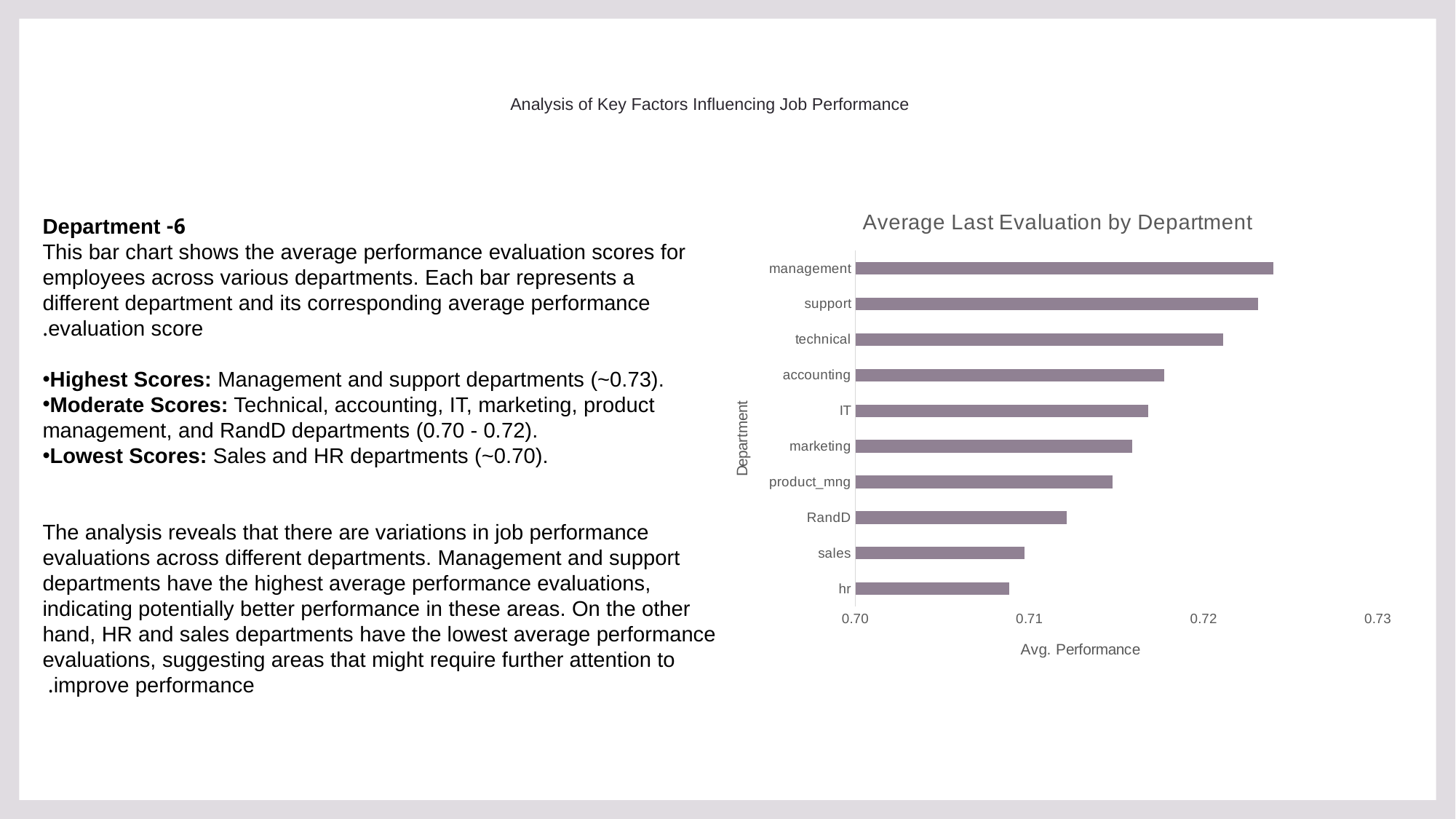

# Analysis of Key Factors Influencing Job Performance

### Chart: Average Last Evaluation by Department

| Category | Average of last_evaluation |
|---|---|
| hr | 0.7088497970230044 |
| sales | 0.7097173913043466 |
| RandD | 0.7121219822109279 |
| product_mng | 0.7147560975609766 |
| marketing | 0.7158857808857806 |
| IT | 0.716829665851672 |
| accounting | 0.717718383311604 |
| technical | 0.7210992647058838 |
| support | 0.7231090174966335 |
| management | 0.7240000000000004 |
6- Department
This bar chart shows the average performance evaluation scores for employees across various departments. Each bar represents a different department and its corresponding average performance evaluation score.

Highest Scores: Management and support departments (~0.73).
Moderate Scores: Technical, accounting, IT, marketing, product management, and RandD departments (0.70 - 0.72).
Lowest Scores: Sales and HR departments (~0.70).

The analysis reveals that there are variations in job performance evaluations across different departments. Management and support departments have the highest average performance evaluations, indicating potentially better performance in these areas. On the other hand, HR and sales departments have the lowest average performance evaluations, suggesting areas that might require further attention to improve performance.